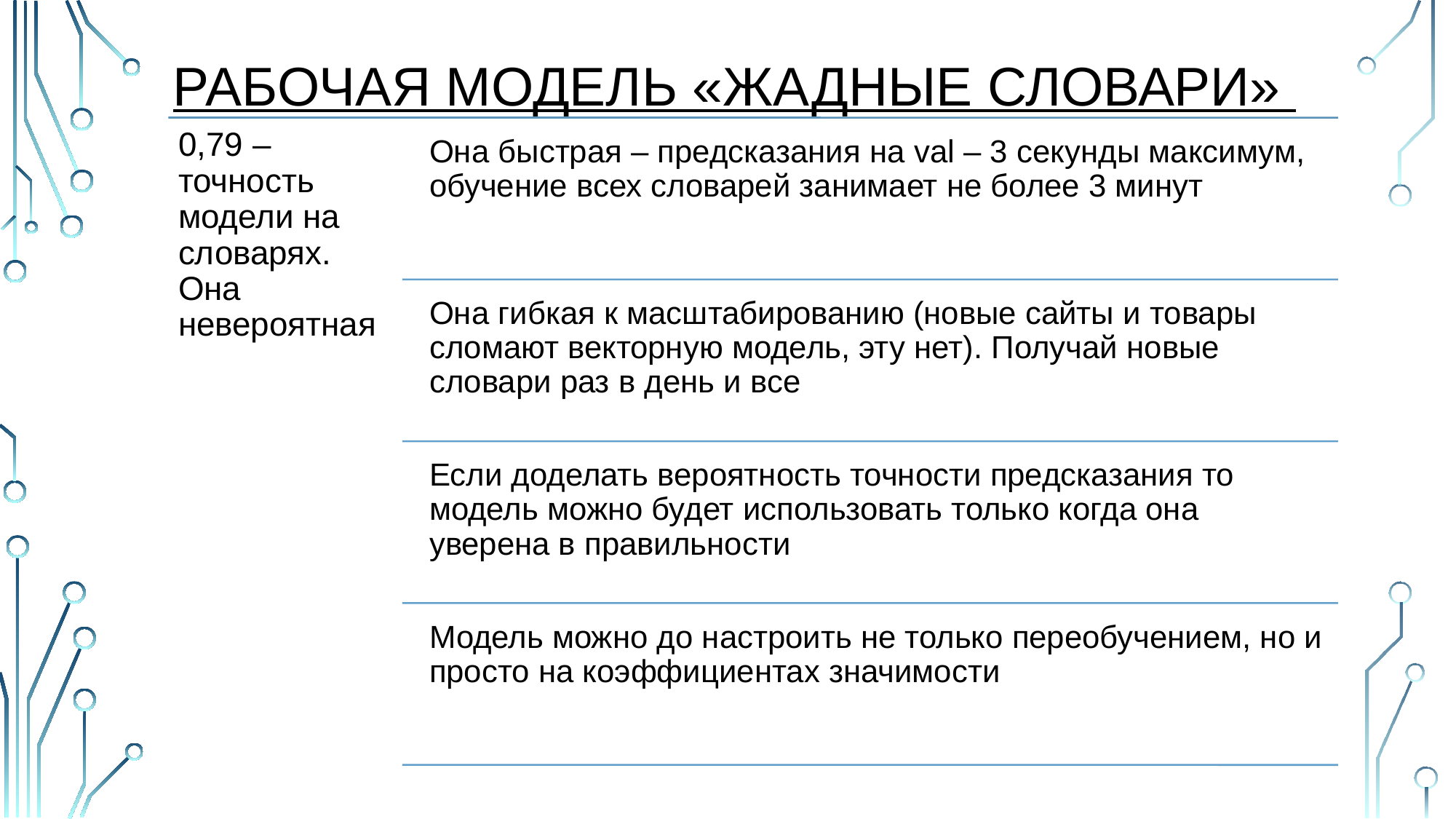

# Рабочая модель «Жадные словари»
0,79 – точность модели на словарях. Она невероятная
Она быстрая – предсказания на val – 3 секунды максимум, обучение всех словарей занимает не более 3 минут
Она гибкая к масштабированию (новые сайты и товары сломают векторную модель, эту нет). Получай новые словари раз в день и все
Если доделать вероятность точности предсказания то модель можно будет использовать только когда она уверена в правильности
Модель можно до настроить не только переобучением, но и просто на коэффициентах значимости